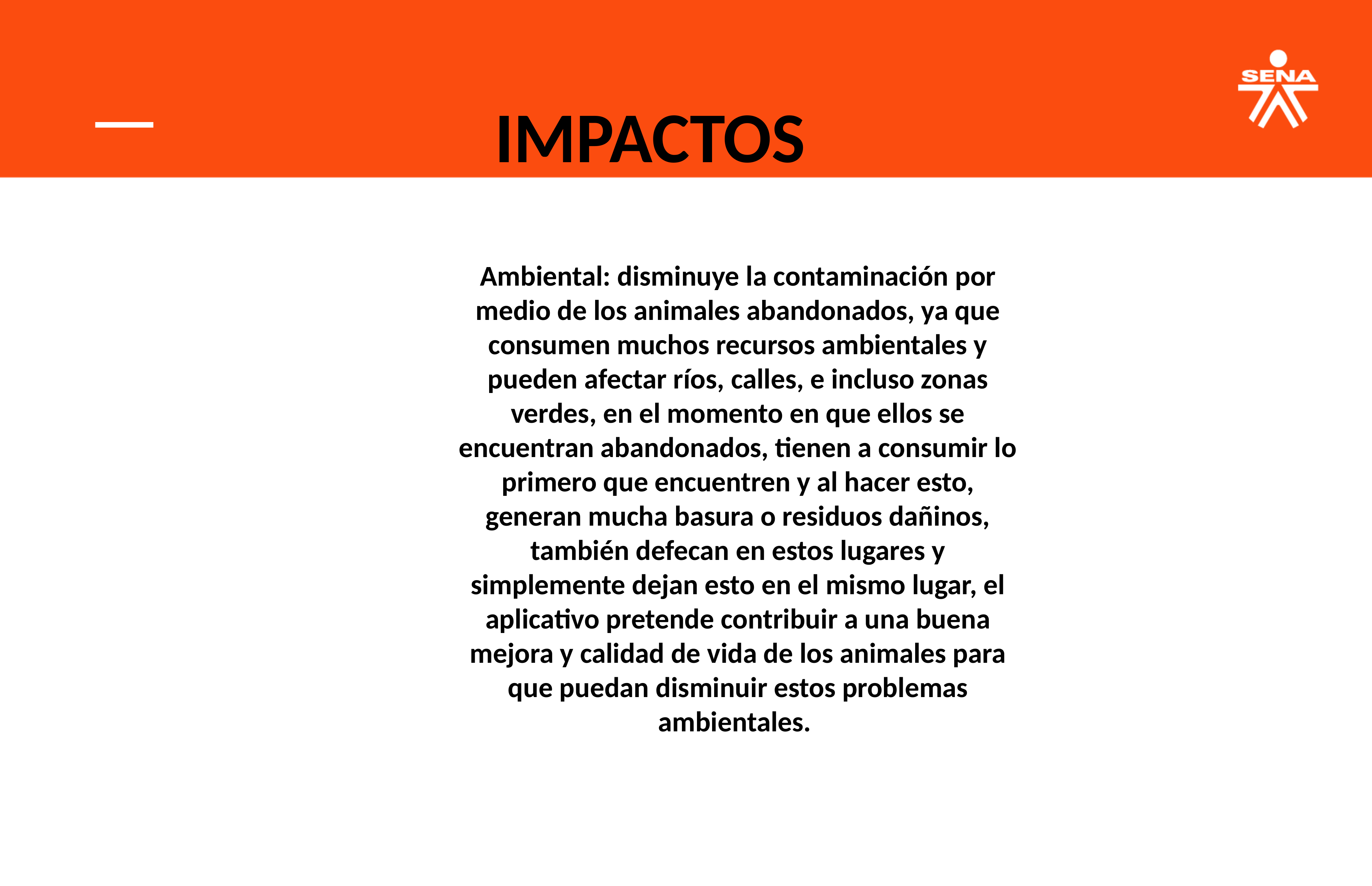

IMPACTOS

Ambiental: disminuye la contaminación por medio de los animales abandonados, ya que consumen muchos recursos ambientales y pueden afectar ríos, calles, e incluso zonas verdes, en el momento en que ellos se encuentran abandonados, tienen a consumir lo primero que encuentren y al hacer esto, generan mucha basura o residuos dañinos, también defecan en estos lugares y simplemente dejan esto en el mismo lugar, el aplicativo pretende contribuir a una buena mejora y calidad de vida de los animales para que puedan disminuir estos problemas ambientales.